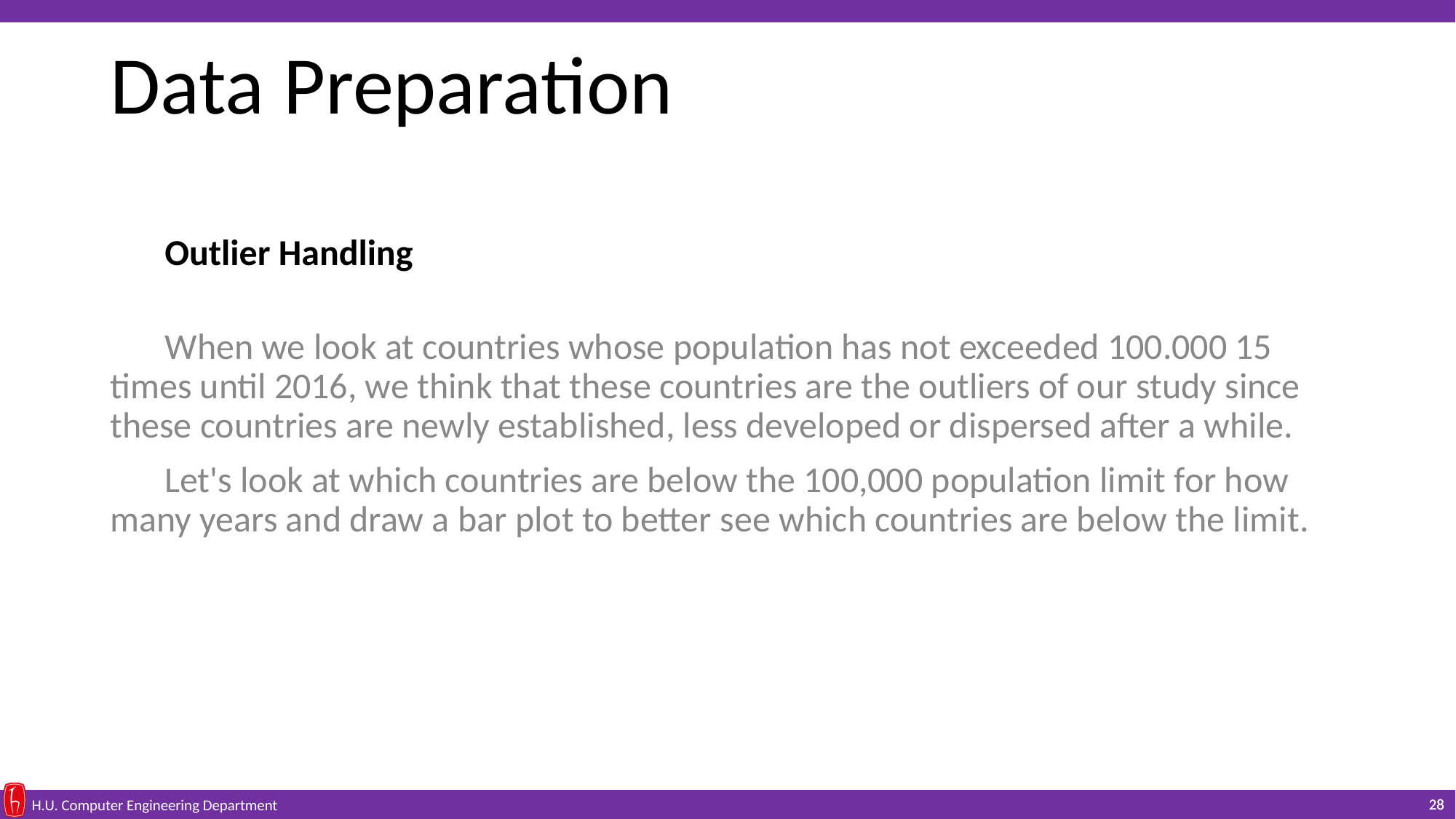

# Data Preparation
Outlier Handling

When we look at countries whose population has not exceeded 100.000 15 times until 2016, we think that these countries are the outliers of our study since these countries are newly established, less developed or dispersed after a while.
Let's look at which countries are below the 100,000 population limit for how many years and draw a bar plot to better see which countries are below the limit.

28